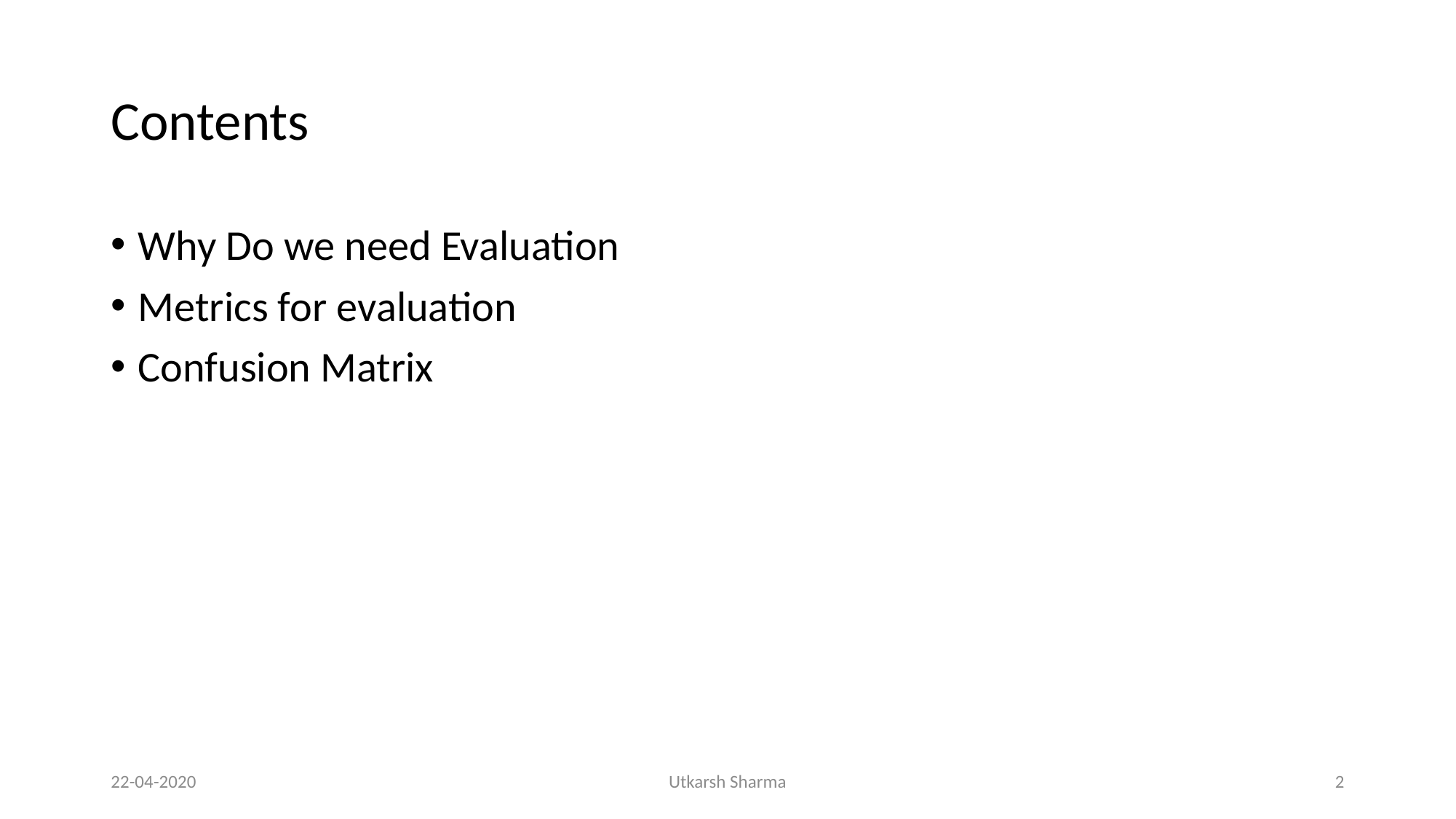

# Contents
Why Do we need Evaluation
Metrics for evaluation
Confusion Matrix

22-04-2020
Utkarsh Sharma
2